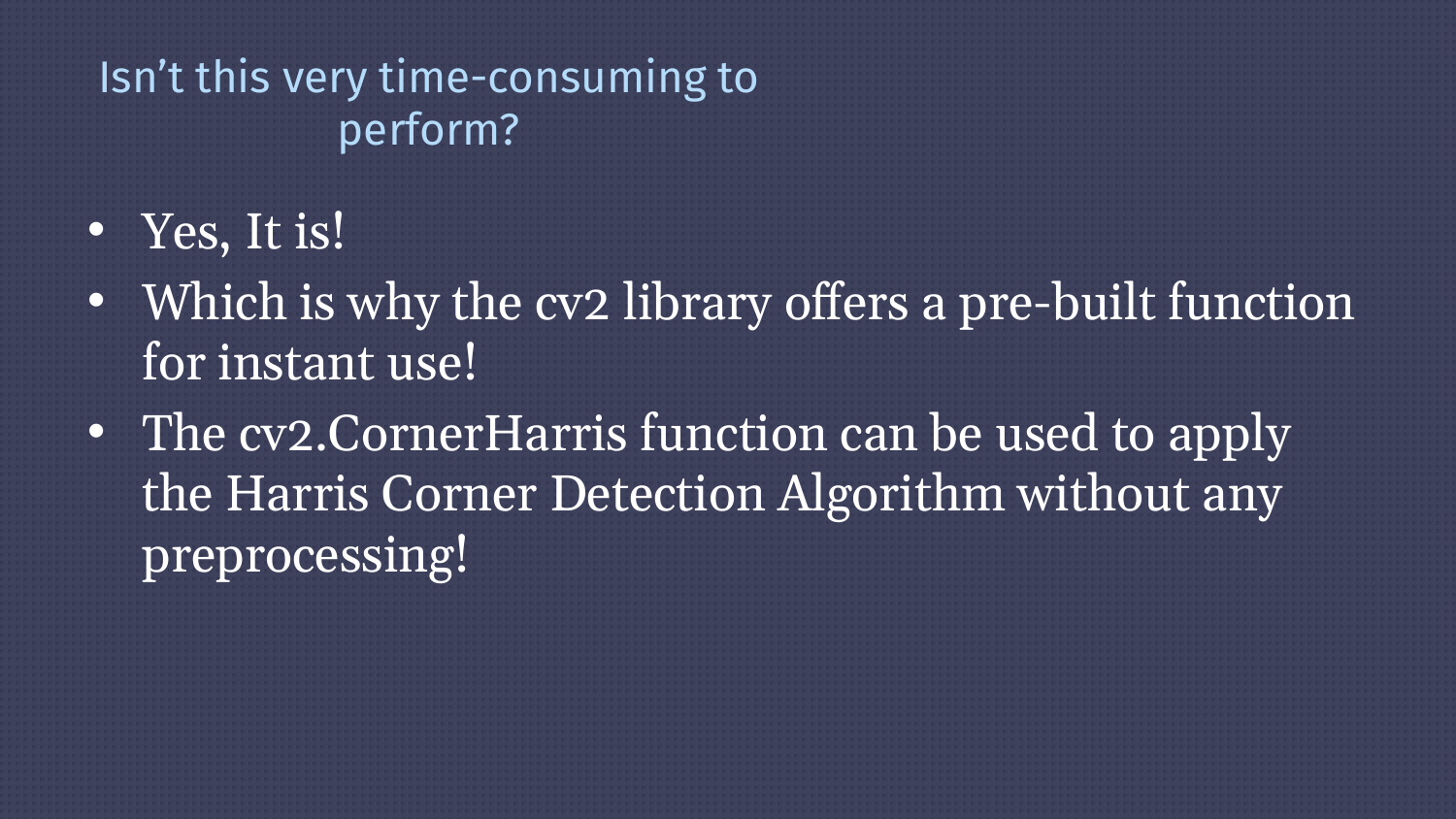

# Isn’t this very time-consuming to perform?
Yes, It is!
Which is why the cv2 library offers a pre-built function for instant use!
The cv2.CornerHarris function can be used to apply the Harris Corner Detection Algorithm without any preprocessing!